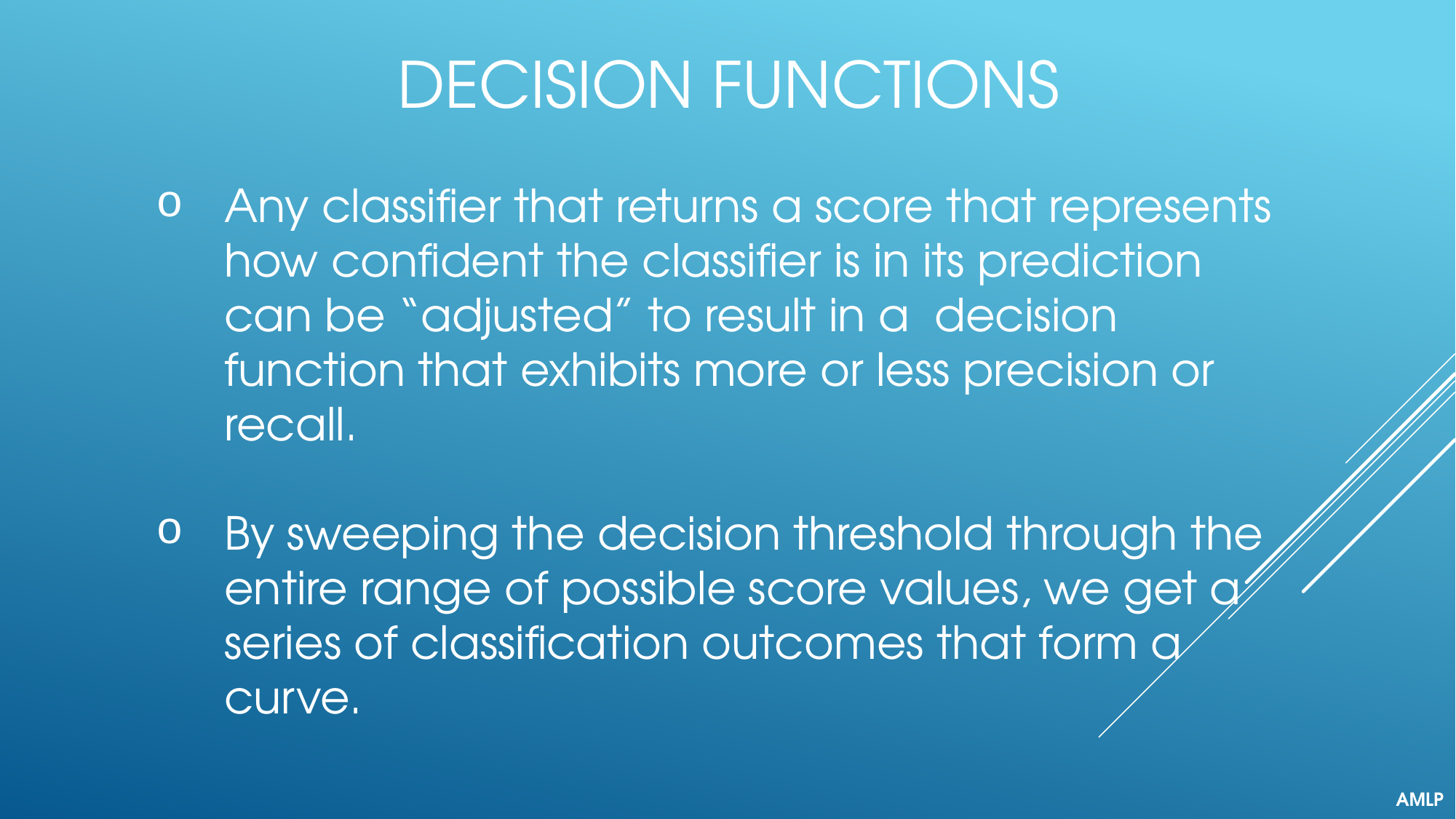

# Decision Functions
Any classifier that returns a score that represents how confident the classifier is in its prediction can be “adjusted” to result in a  decision function that exhibits more or less precision or recall.

By sweeping the decision threshold through the entire range of possible score values, we get a series of classification outcomes that form a curve.
AMLP